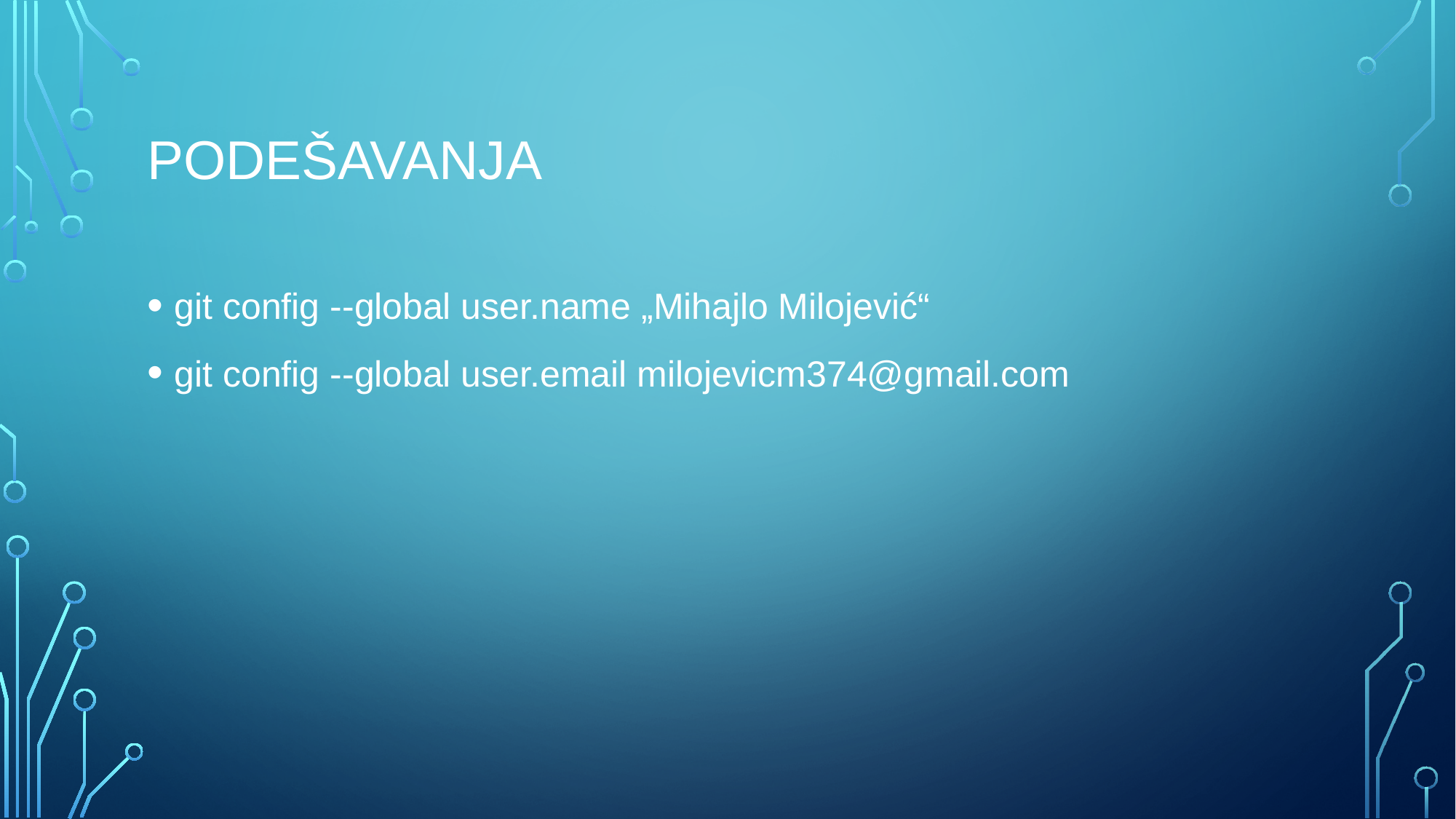

# PODEŠAVaNJA
git config --global user.name „Mihajlo Milojević“
git config --global user.email milojevicm374@gmail.com